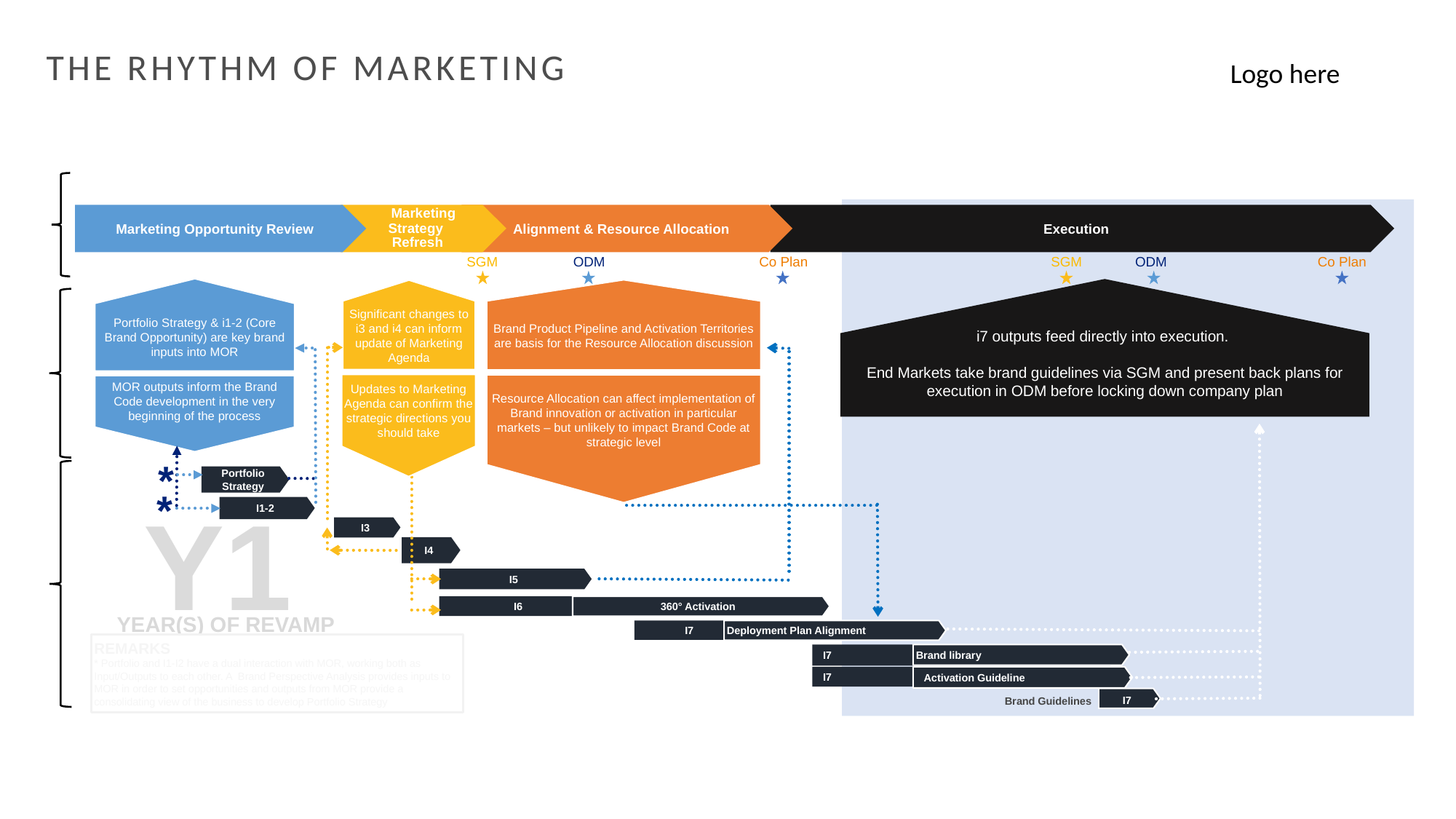

the Rhythm of Marketing
Logo here​

Marketing Opportunity Review
   Marketing Strategy
Refresh
Alignment & Resource Allocation
Execution

Co Plan

Co Plan

SGM
ODM
ODM
SGM

Portfolio Strategy & i1-2 (Core Brand Opportunity) are key brand inputs into MOR
i7 outputs feed directly into execution.

End Markets take brand guidelines via SGM and present back plans for execution in ODM before locking down company plan
Brand Product Pipeline and Activation Territories are basis for the Resource Allocation discussion
Significant changes to i3 and i4 can inform update of Marketing Agenda

Updates to Marketing Agenda can confirm the strategic directions you should take
Resource Allocation can affect implementation of Brand innovation or activation in particular markets – but unlikely to impact Brand Code at strategic level
MOR outputs inform the Brand Code development in the very beginning of the process

Portfolio
Strategy
*
Y1
I1-2
*
I3
I4
I5
I6
360° Activation
YEAR(S) OF REVAMP
I7
Deployment Plan Alignment

REMARKS
* Portfolio and I1-I2 have a dual interaction with MOR, working both as Input/Outputs to each other. A  Brand Perspective Analysis provides inputs to MOR in order to set opportunities and outputs from MOR provide a consolidating view of the business to develop Portfolio Strategy
I7
Brand library
I7
Activation Guideline
I7

Brand Guidelines